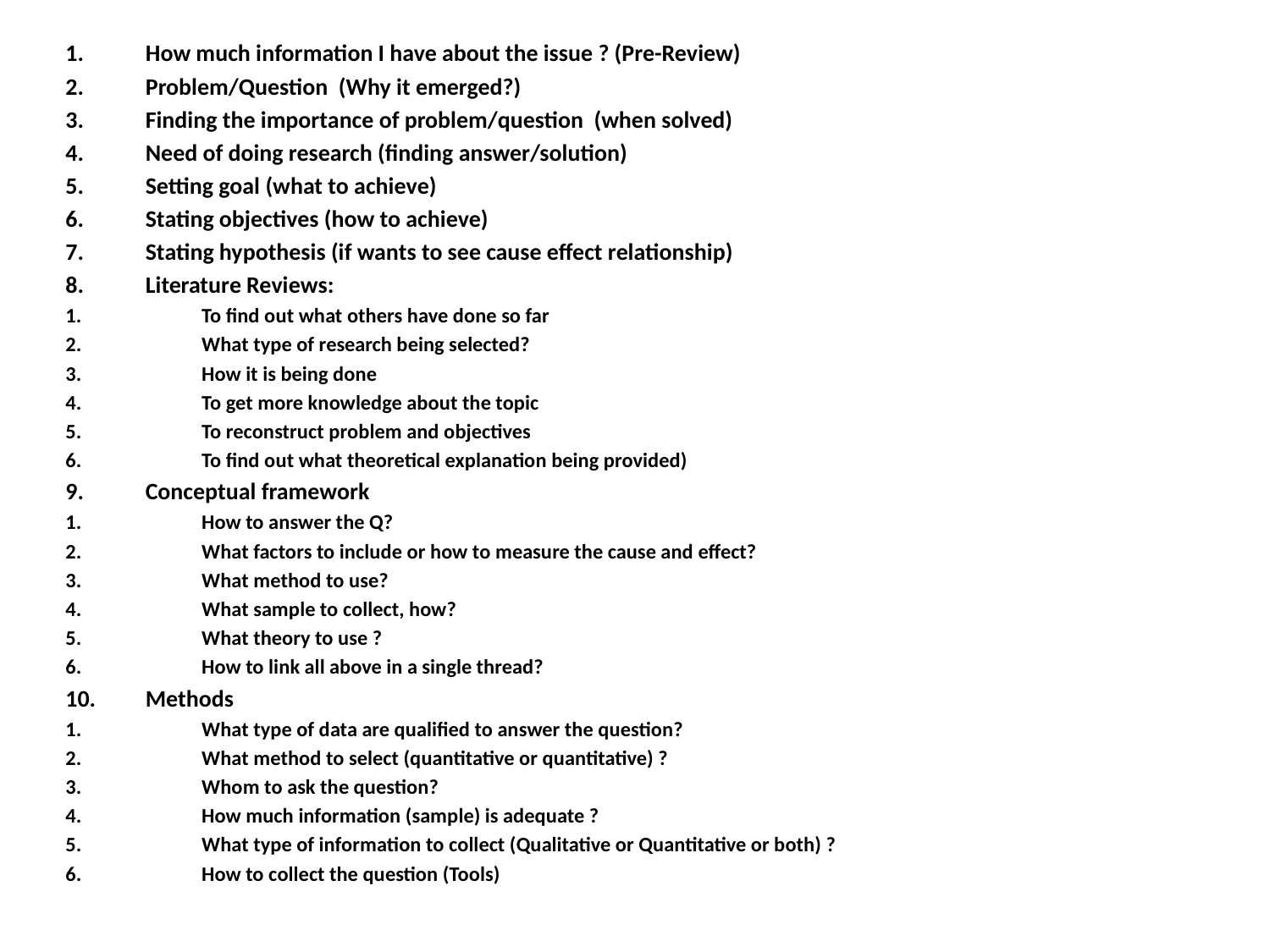

How much information I have about the issue ? (Pre-Review)
Problem/Question  (Why it emerged?)
Finding the importance of problem/question  (when solved)
Need of doing research (finding answer/solution)
Setting goal (what to achieve)
Stating objectives (how to achieve)
Stating hypothesis (if wants to see cause effect relationship)
Literature Reviews:
To find out what others have done so far
What type of research being selected?
How it is being done
To get more knowledge about the topic
To reconstruct problem and objectives
To find out what theoretical explanation being provided)
Conceptual framework
How to answer the Q?
What factors to include or how to measure the cause and effect?
What method to use?
What sample to collect, how?
What theory to use ?
How to link all above in a single thread?
Methods
What type of data are qualified to answer the question?
What method to select (quantitative or quantitative) ?
Whom to ask the question?
How much information (sample) is adequate ?
What type of information to collect (Qualitative or Quantitative or both) ?
How to collect the question (Tools)